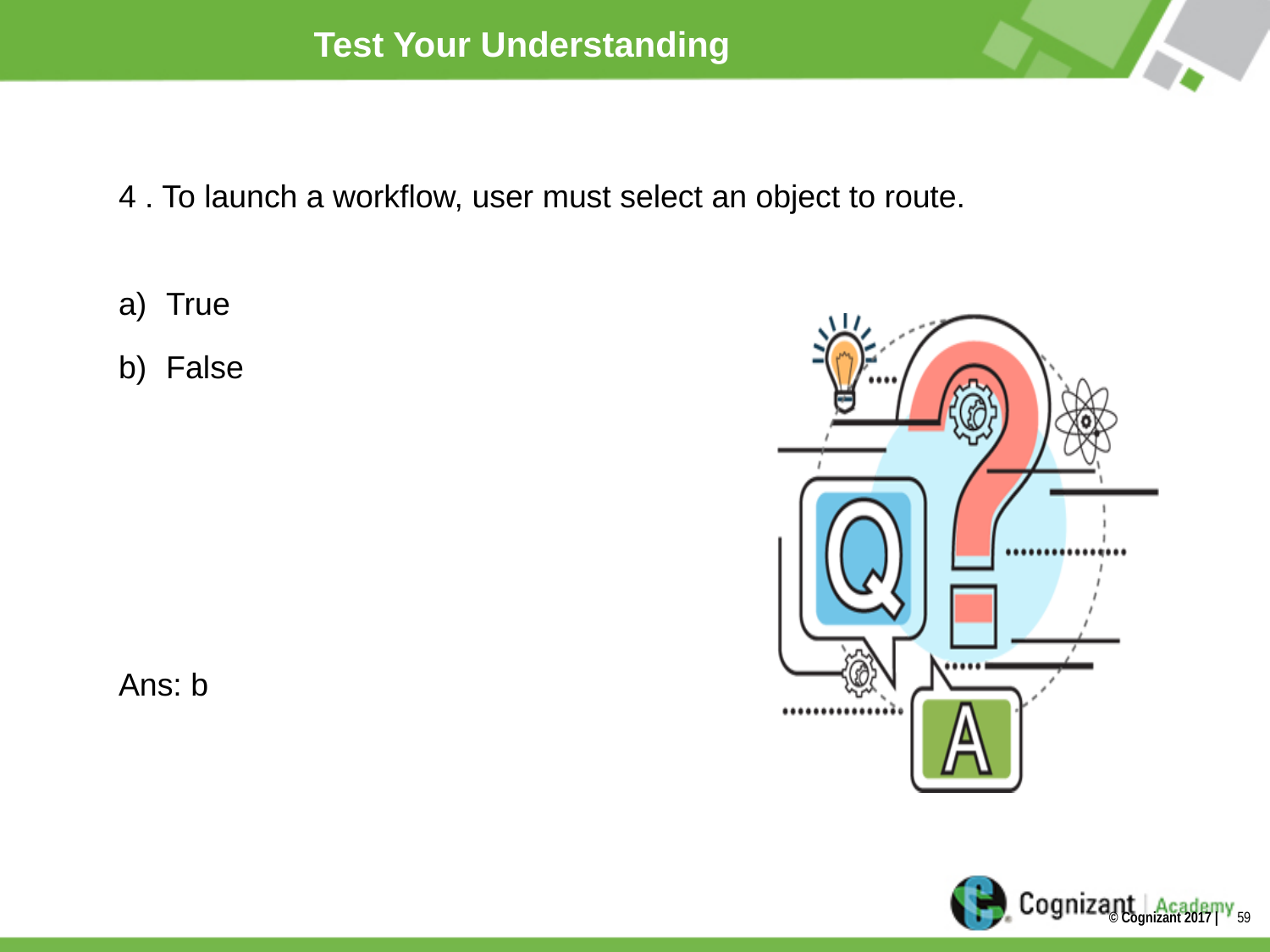

# Test Your Understanding
4 . To launch a workflow, user must select an object to route.

True
False

Ans: b

Ans: c

Ans: b

Ans: b